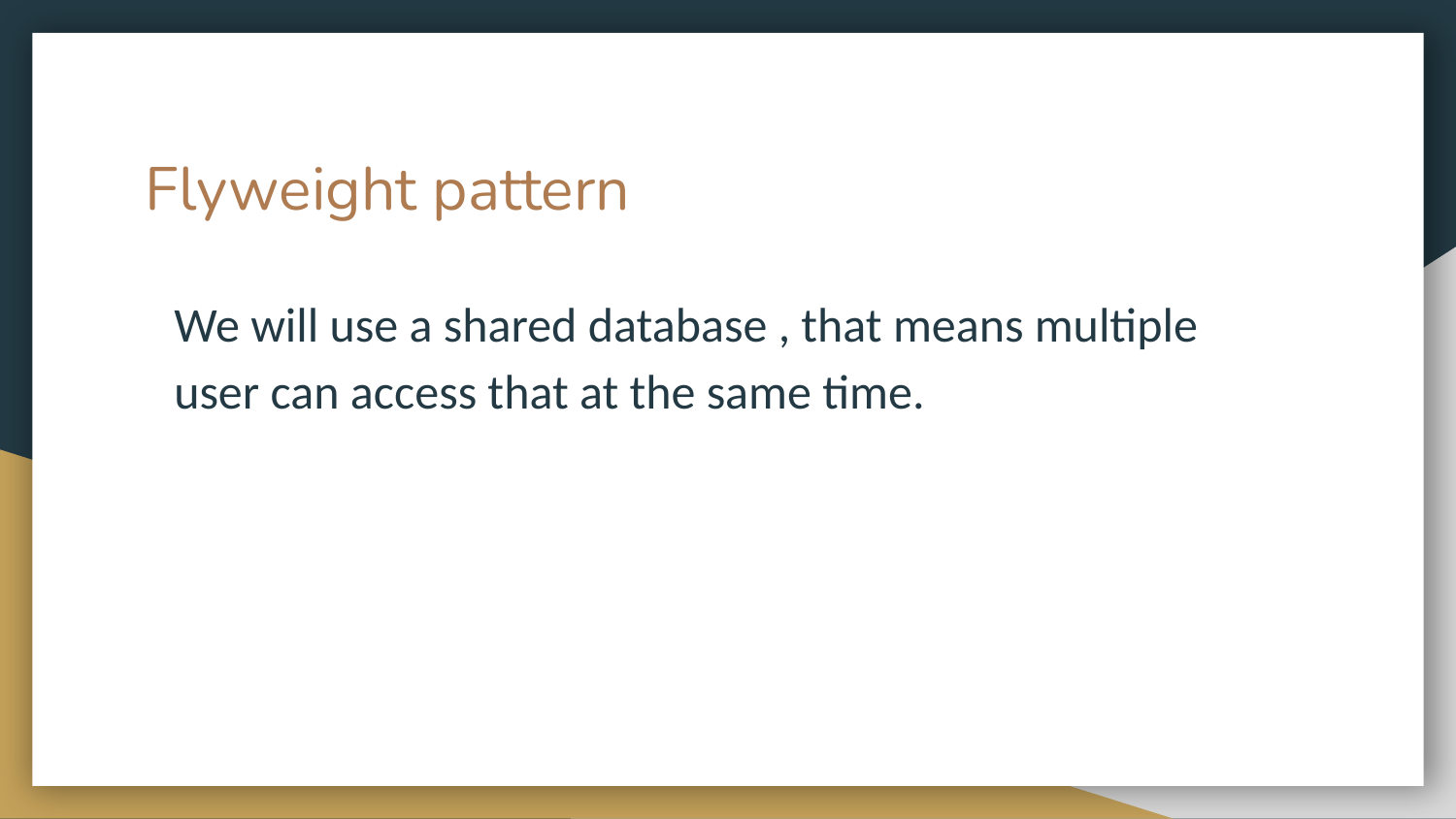

# Flyweight pattern
We will use a shared database , that means multiple user can access that at the same time.